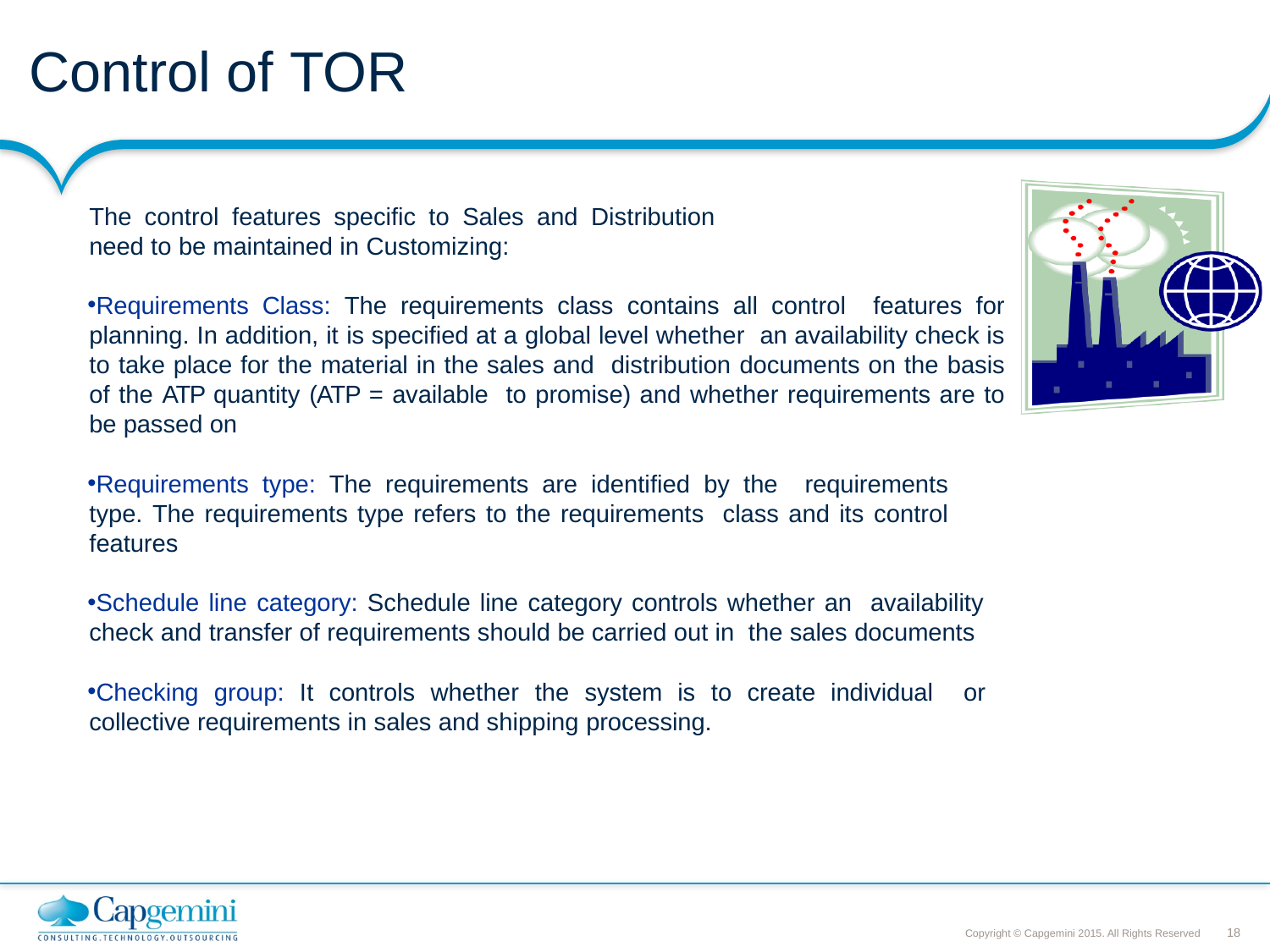

# Control of TOR

The control features specific to Sales and Distribution  need to be maintained in Customizing:

Requirements Class: The requirements class contains all control  features for planning. In addition, it is specified at a global level whether  an availability check is to take place for the material in the sales and  distribution documents on the basis of the ATP quantity (ATP = available  to promise) and whether requirements are to be passed on

Requirements type: The requirements are identified by the  requirements type. The requirements type refers to the requirements  class and its control features

Schedule line category: Schedule line category controls whether an  availability check and transfer of requirements should be carried out in  the sales documents

Checking group: It controls whether the system is to create individual  or collective requirements in sales and shipping processing.